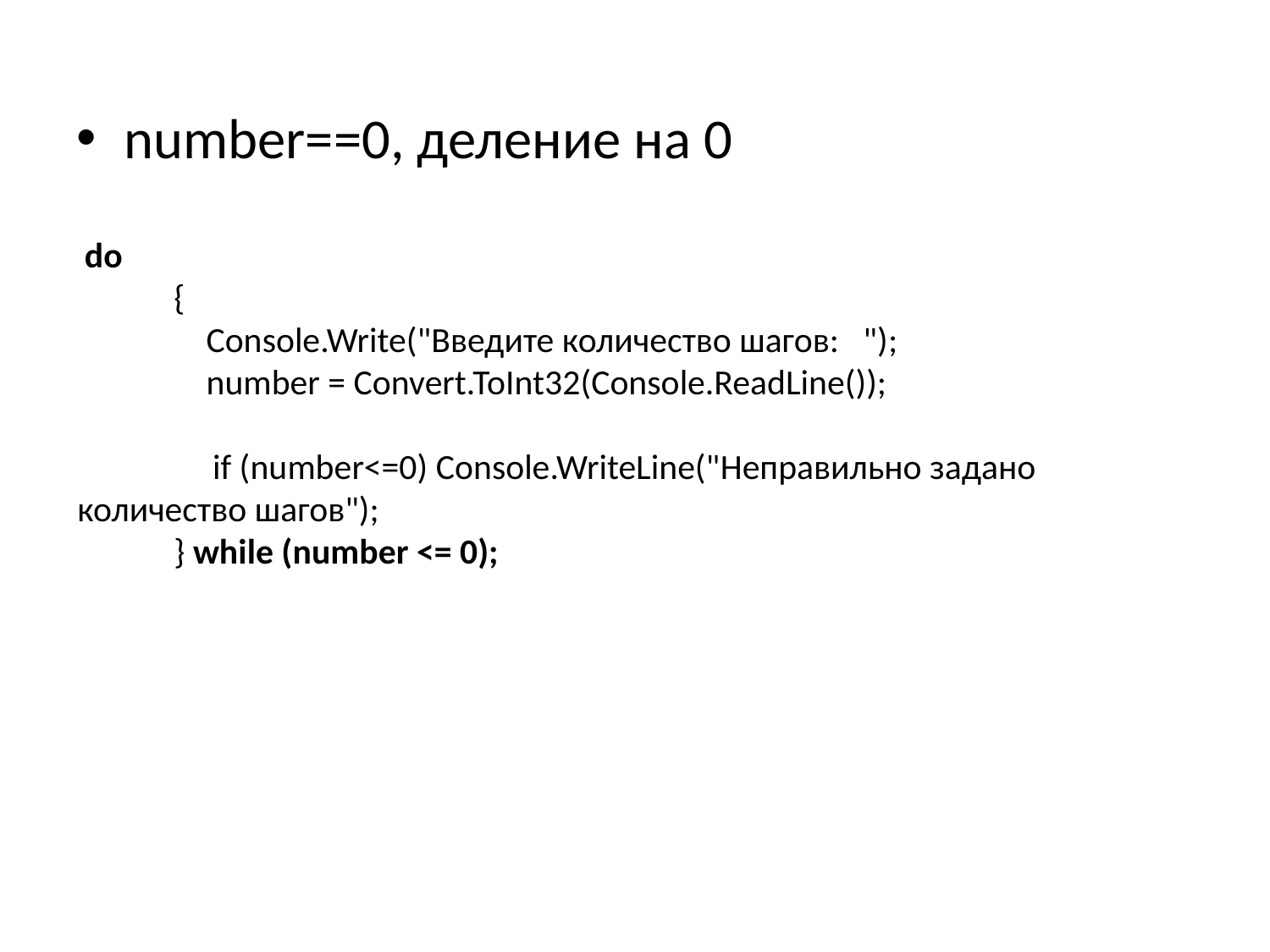

number==0, деление на 0

 do
            {
                Console.Write("Введите количество шагов:   ");
                number = Convert.ToInt32(Console.ReadLine());

	 if (number<=0) Console.WriteLine("Неправильно заданo    	количество шагов");
            } while (number <= 0);